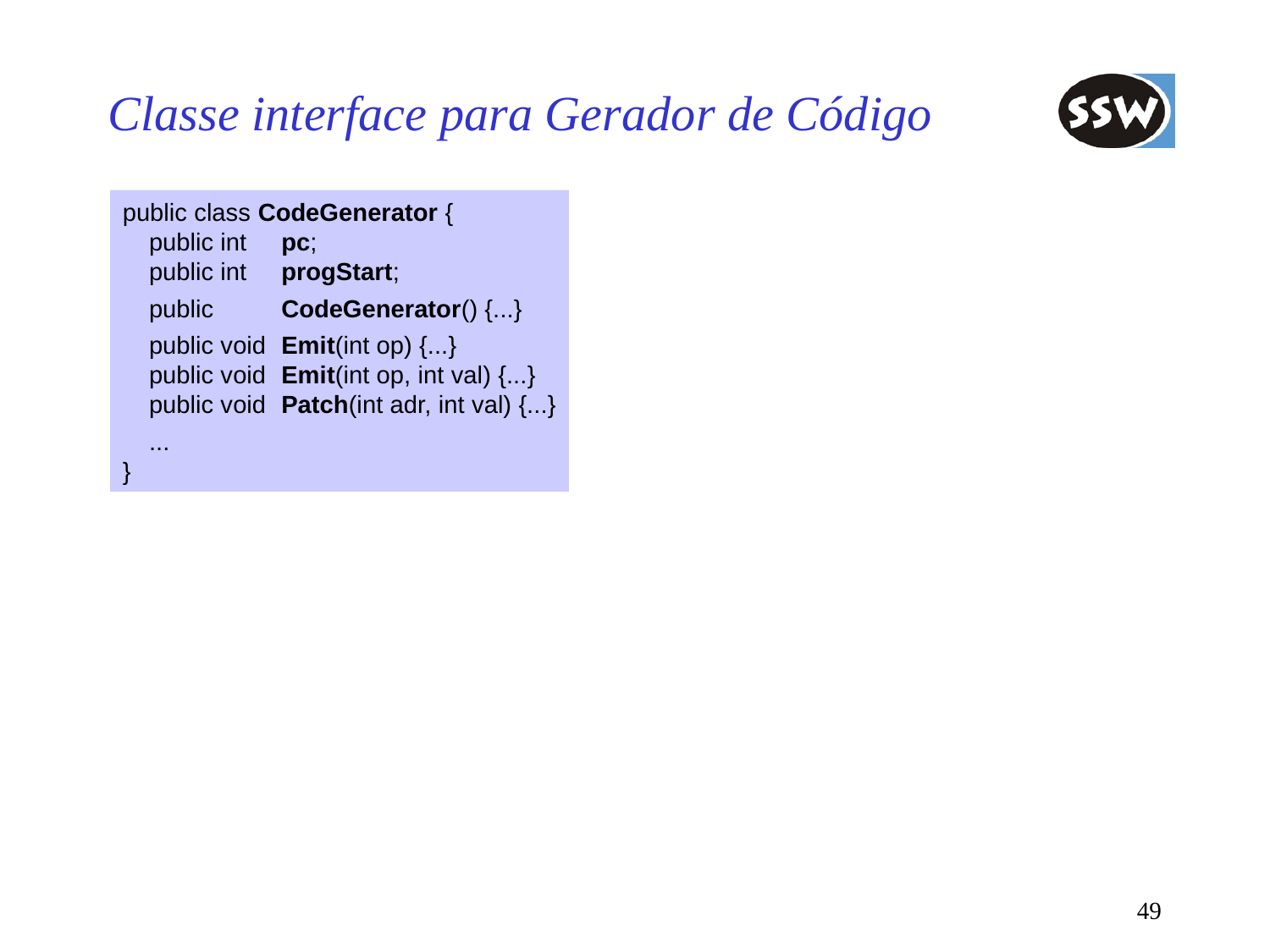

# Classe interface para Gerador de Código
public class CodeGenerator {
	public int	pc;
	public int	progStart;
	public	CodeGenerator() {...}
	public void	Emit(int op) {...}
	public void	Emit(int op, int val) {...}
	public void	Patch(int adr, int val) {...}
	...
}
49